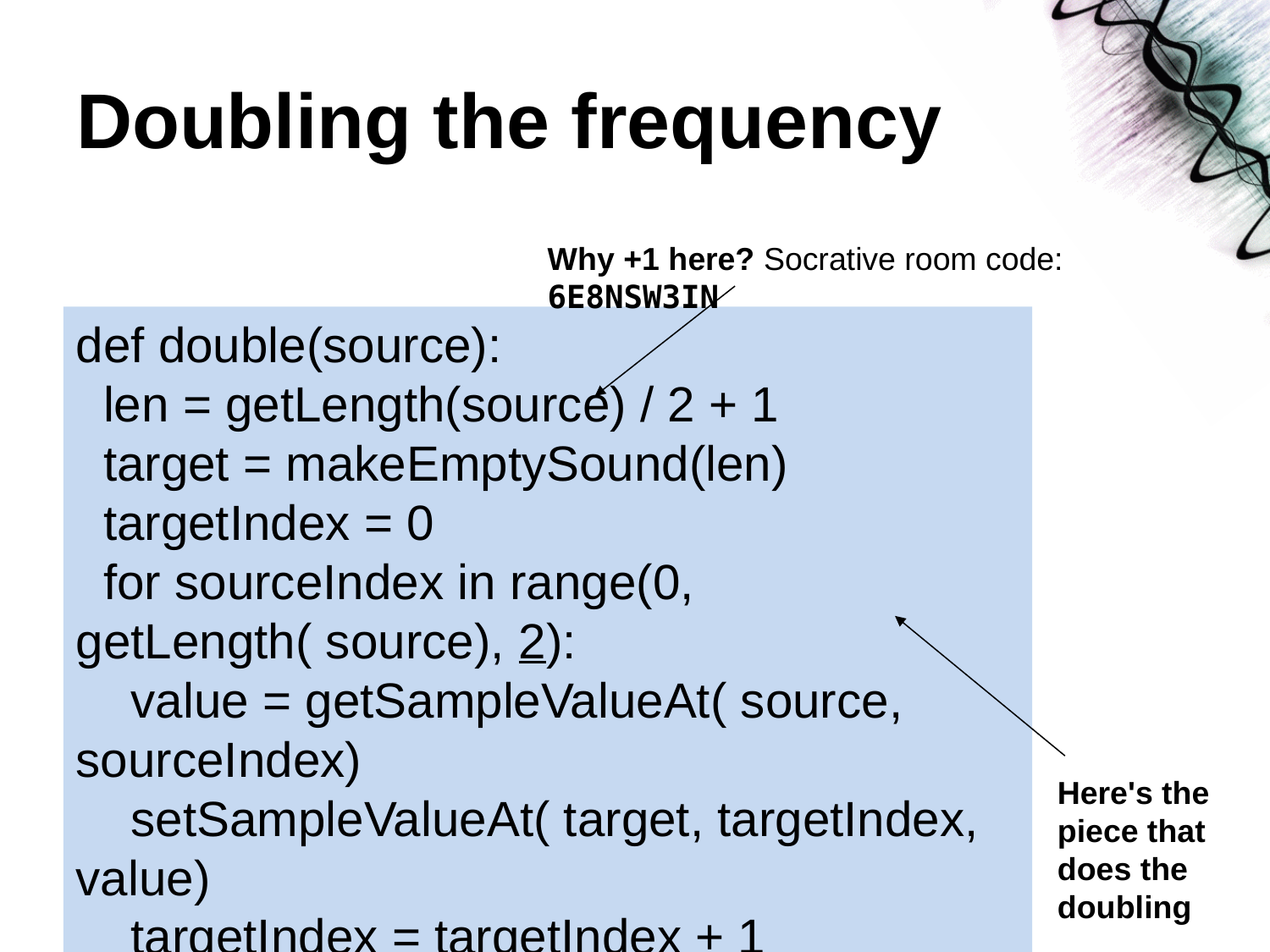

# Doubling the frequency
Why +1 here? Socrative room code: 6E8NSW3IN

def double(source):
  len = getLength(source) / 2 + 1
  target = makeEmptySound(len)
  targetIndex = 0
  for sourceIndex in range(0, getLength( source), 2):
    value = getSampleValueAt( source, sourceIndex)
    setSampleValueAt( target, targetIndex, value)
    targetIndex = targetIndex + 1
  play(target)
  return target

Here's the piece that does the doubling